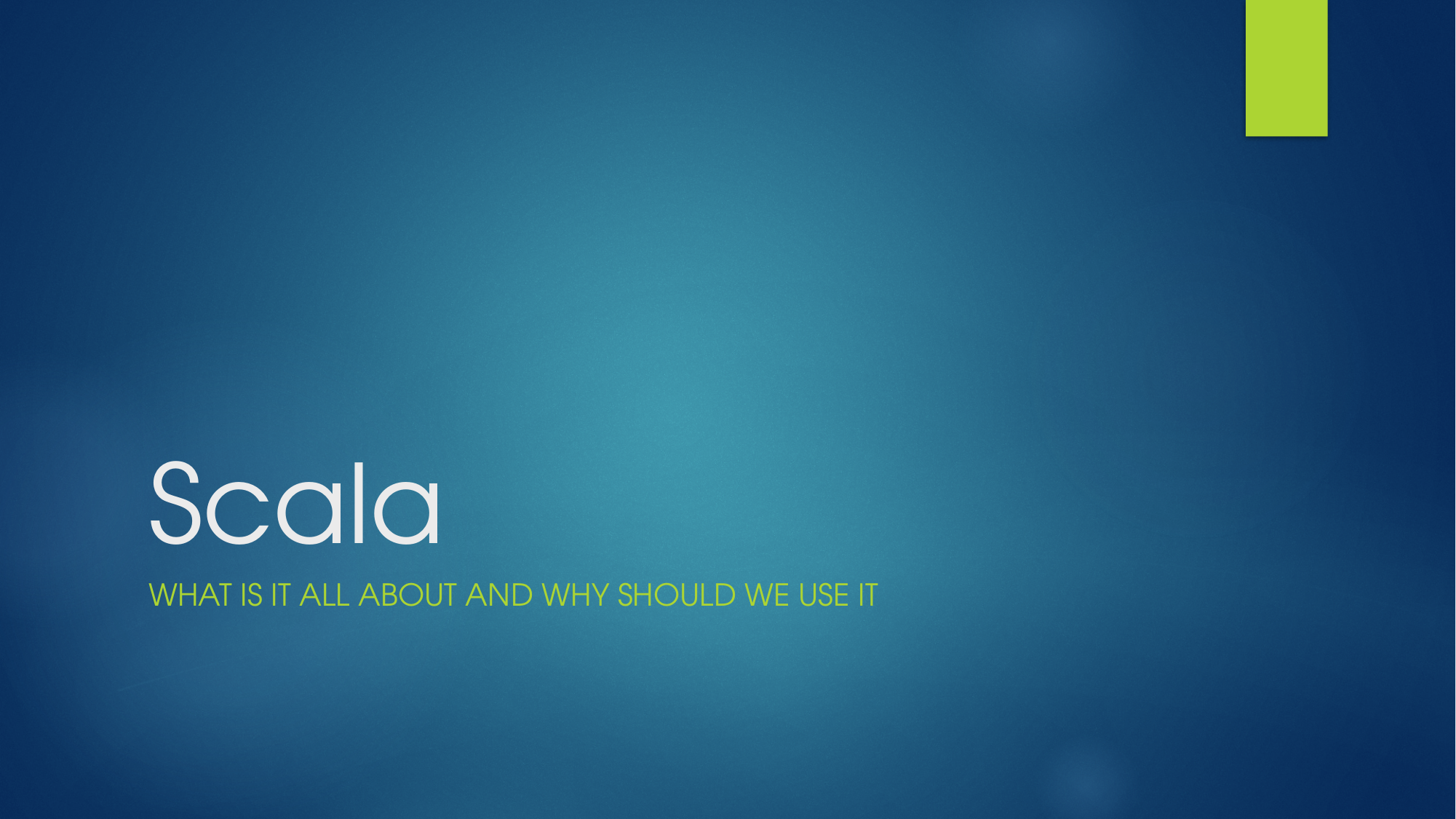

# Scala
What is it all about and why should we use it